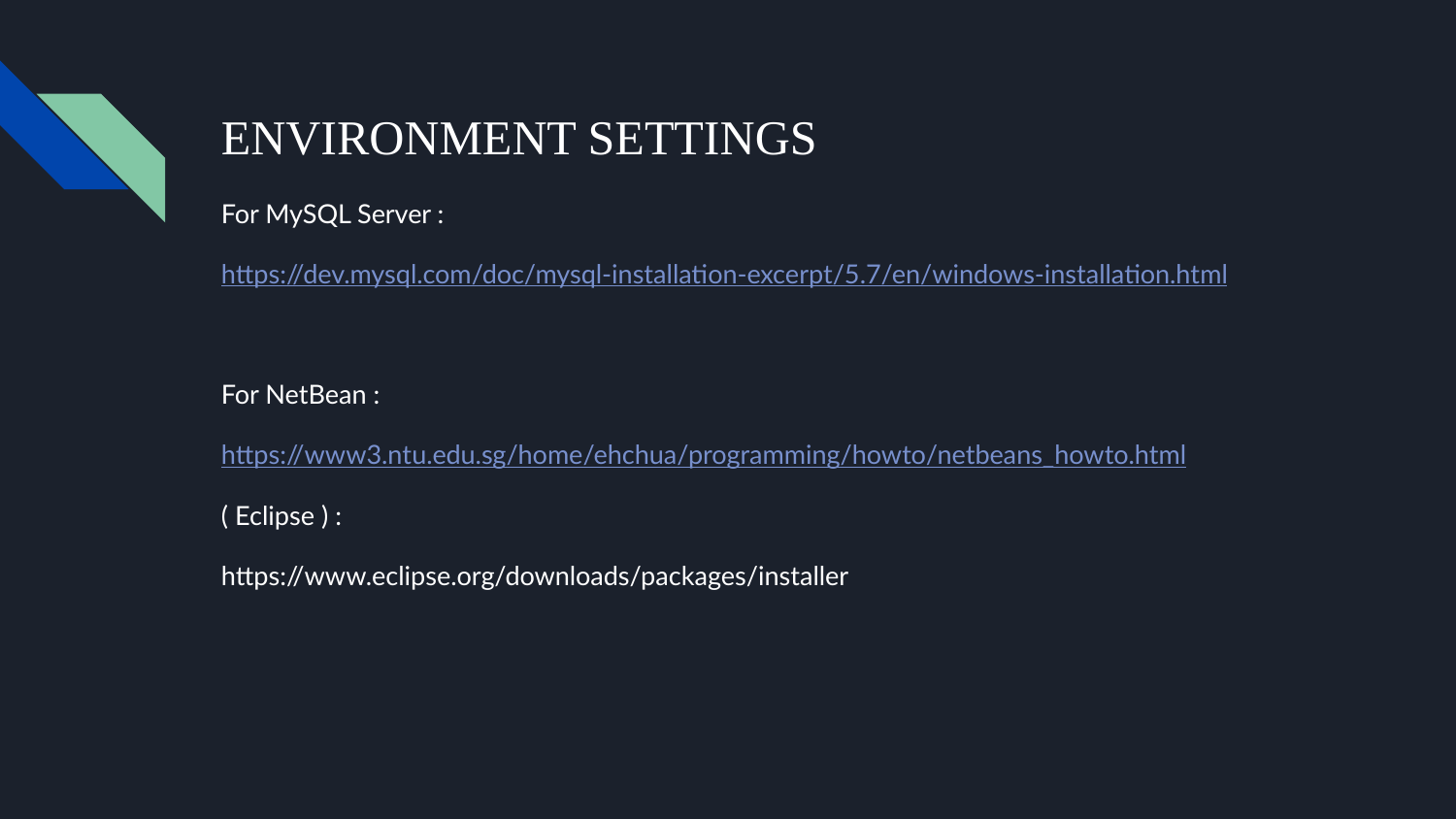

# ENVIRONMENT SETTINGS
For MySQL Server :
https://dev.mysql.com/doc/mysql-installation-excerpt/5.7/en/windows-installation.html

For NetBean :
https://www3.ntu.edu.sg/home/ehchua/programming/howto/netbeans_howto.html
( Eclipse ) :
https://www.eclipse.org/downloads/packages/installer